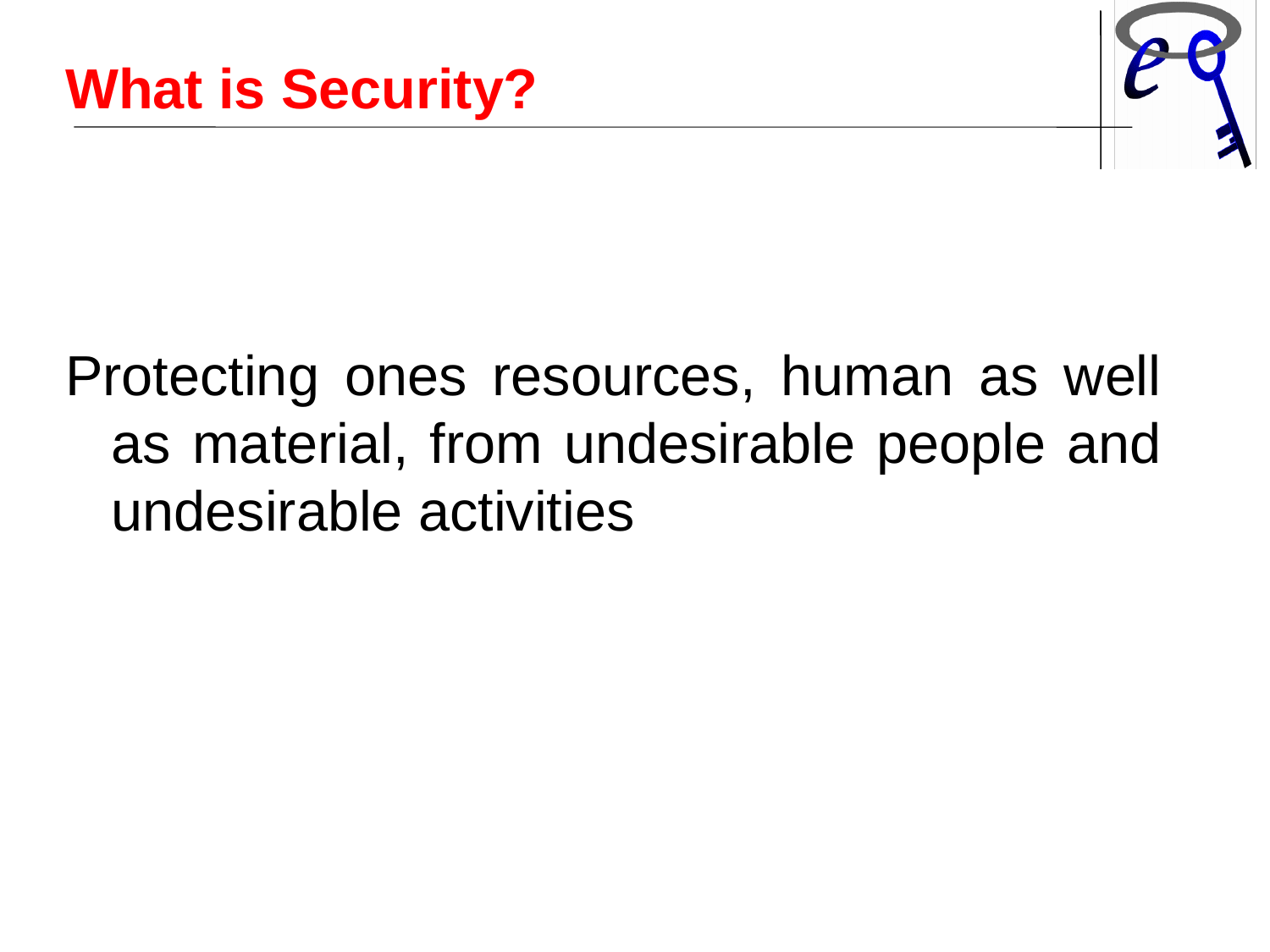

What is Security?

Protecting ones resources, human as well as material, from undesirable people and undesirable activities